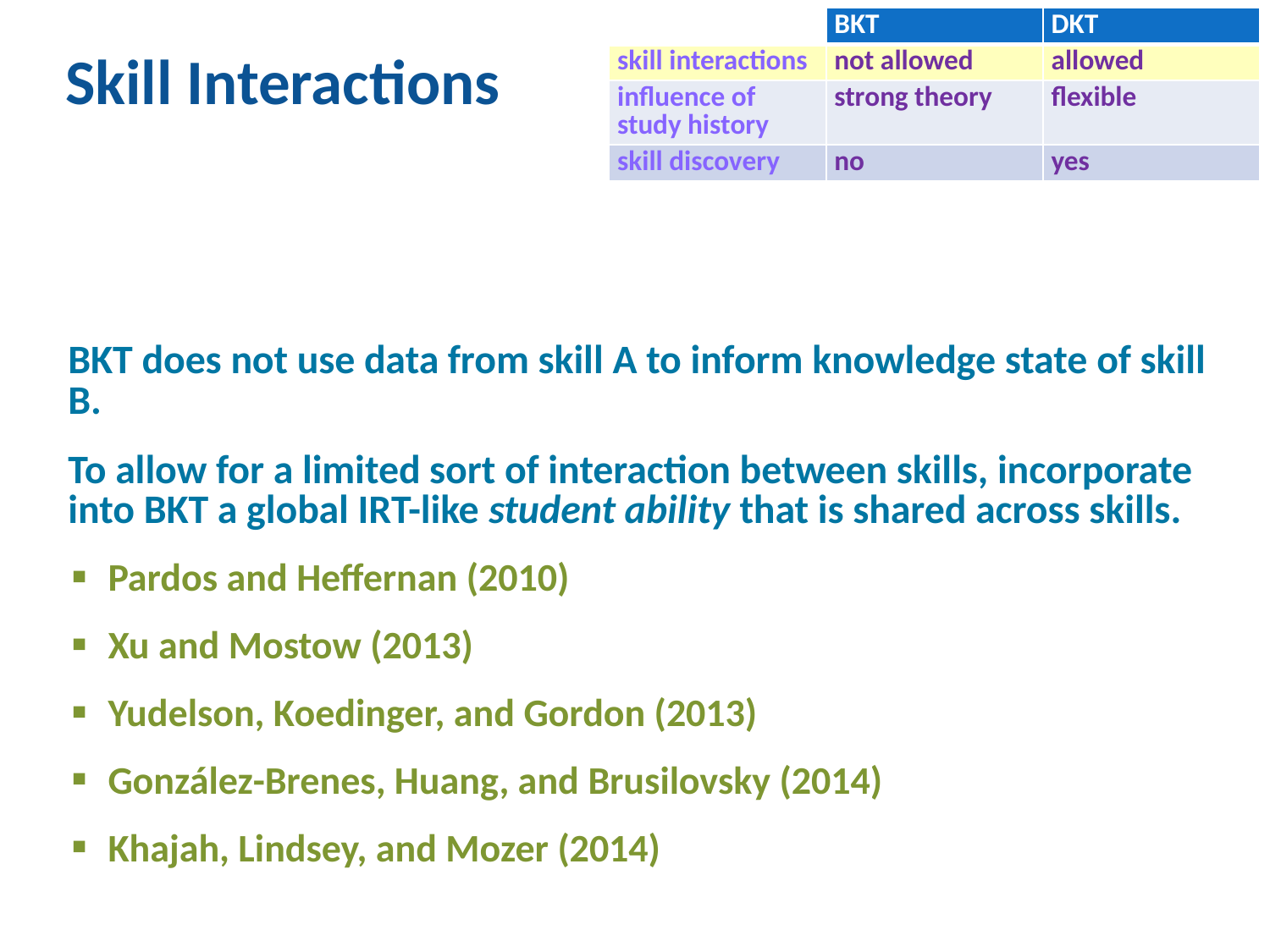

|  | BKT | DKT |
| --- | --- | --- |
| skill interactions | not allowed | allowed |
| influence of study history | strong theory | flexible |
| skill discovery | no | yes |
# Skill Interactions

BKT does not use data from skill A to inform knowledge state of skill B.
To allow for a limited sort of interaction between skills, incorporate into BKT a global IRT-like student ability that is shared across skills.
Pardos and Heffernan (2010)
Xu and Mostow (2013)
Yudelson, Koedinger, and Gordon (2013)
González-Brenes, Huang, and Brusilovsky (2014)
Khajah, Lindsey, and Mozer (2014)